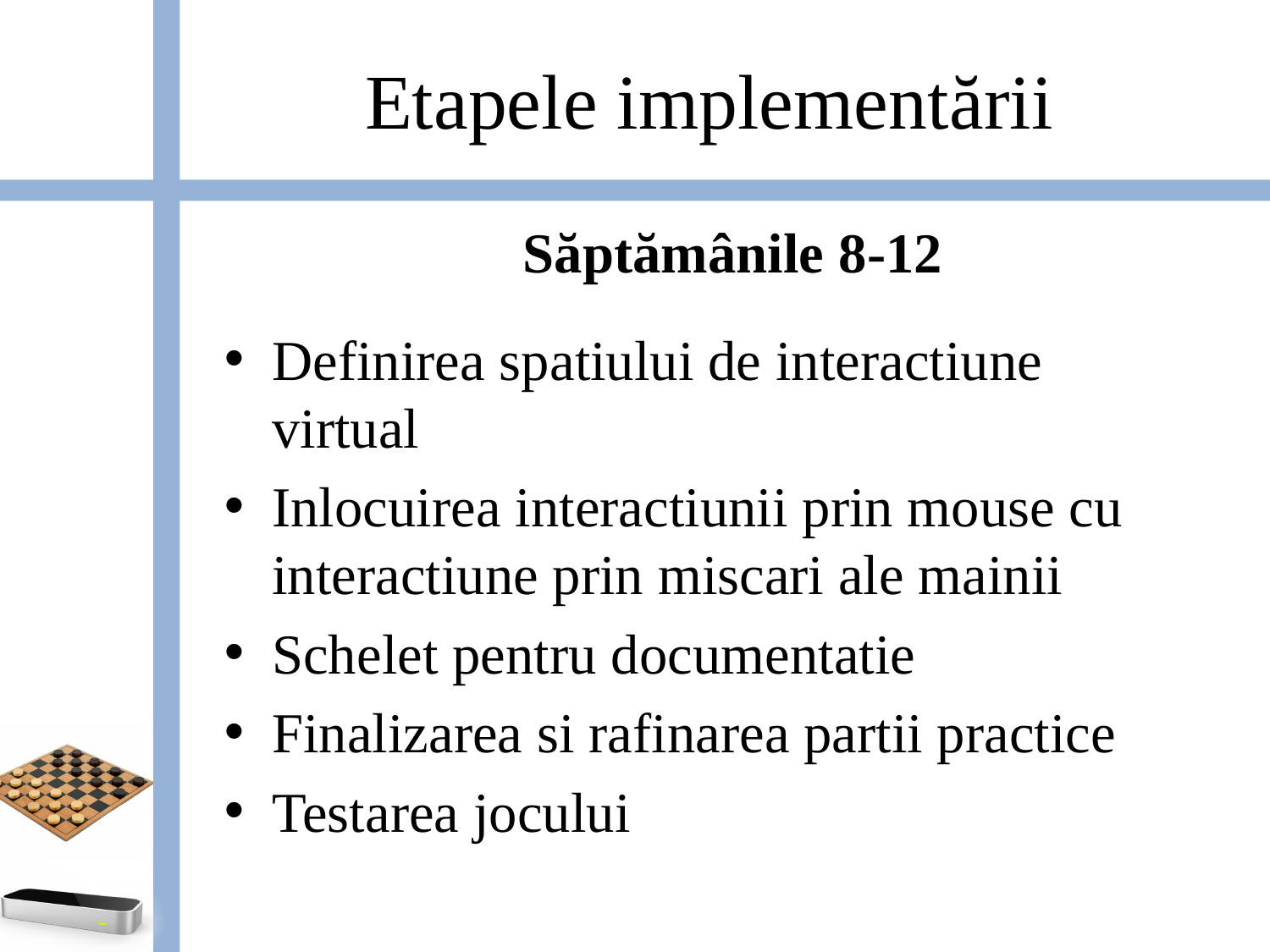

# Etapele implementării
Săptămânile 8-12
Definirea spatiului de interactiune virtual
Inlocuirea interactiunii prin mouse cu interactiune prin miscari ale mainii
Schelet pentru documentatie
Finalizarea si rafinarea partii practice
Testarea jocului